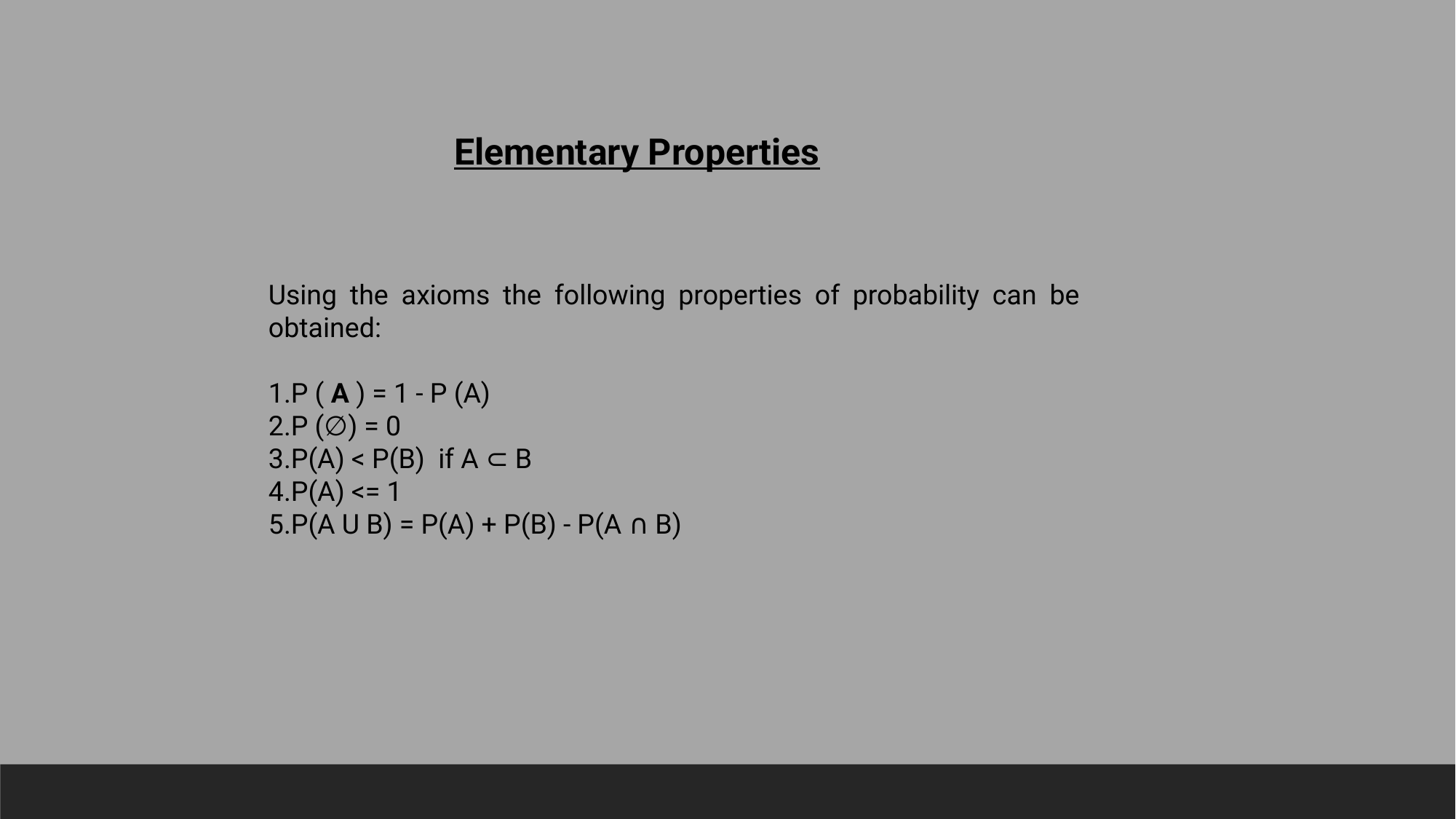

Elementary Properties
Using the axioms the following properties of probability can be obtained:

P ( A ) = 1 - P (A)
P (∅) = 0
P(A) < P(B)  if A ⊂ B
P(A) <= 1
P(A U B) = P(A) + P(B) - P(A ∩ B)